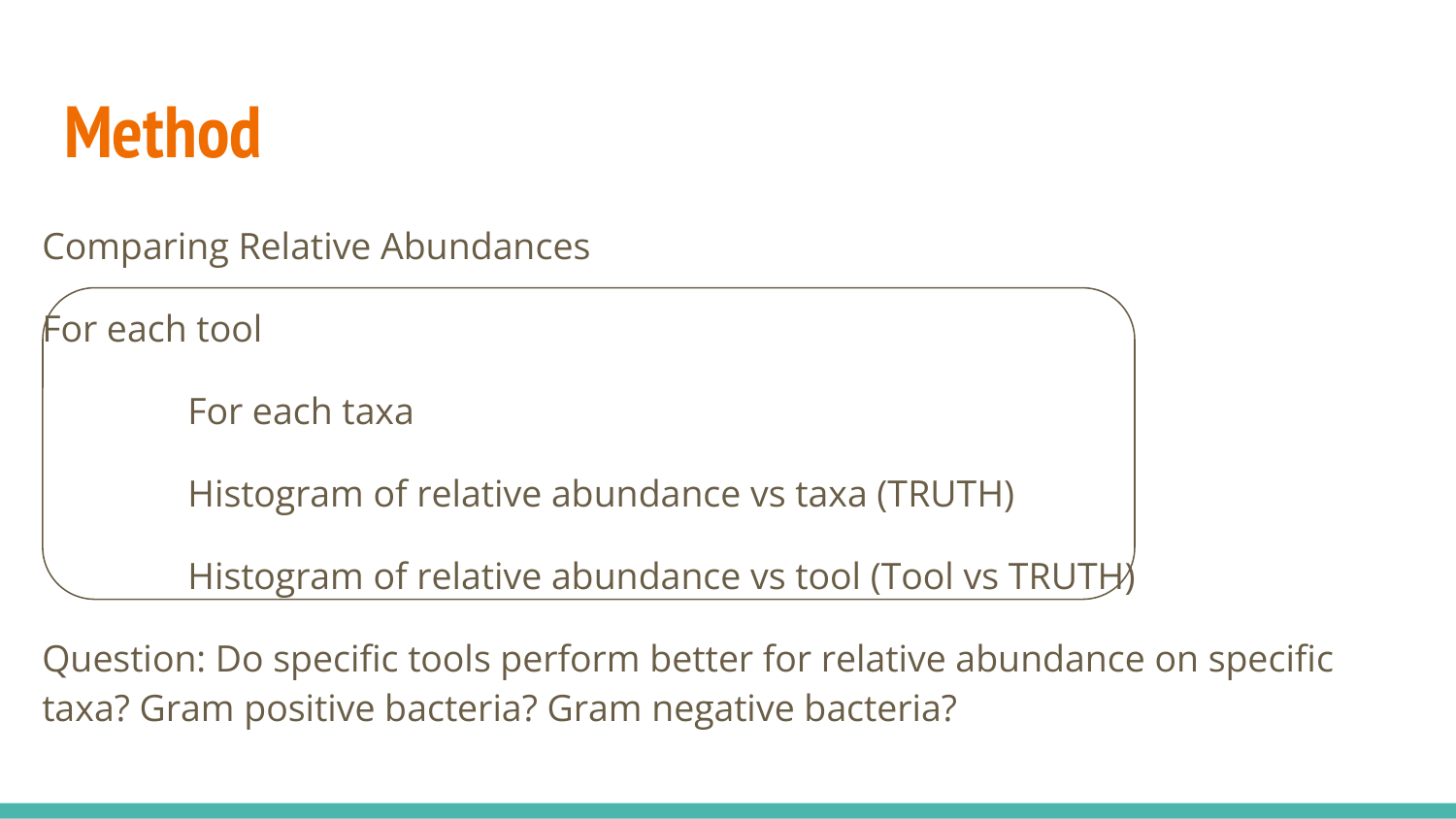

# Method

Comparing Relative Abundances
For each tool
	For each taxa
Histogram of relative abundance vs taxa (TRUTH)
Histogram of relative abundance vs tool (Tool vs TRUTH)
Question: Do specific tools perform better for relative abundance on specific taxa? Gram positive bacteria? Gram negative bacteria?